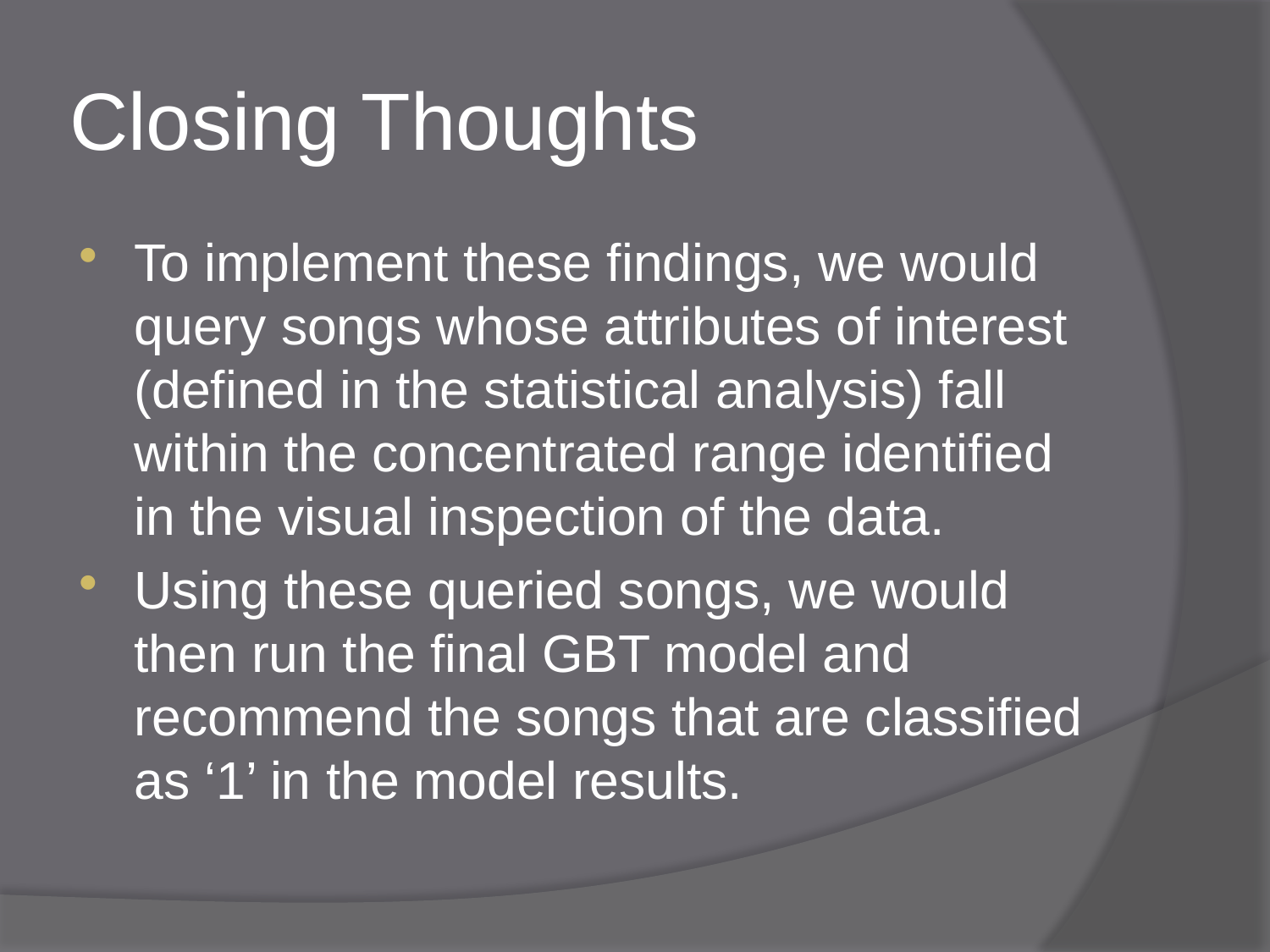

# Closing Thoughts
To implement these findings, we would query songs whose attributes of interest (defined in the statistical analysis) fall within the concentrated range identified in the visual inspection of the data.
Using these queried songs, we would then run the final GBT model and recommend the songs that are classified as ‘1’ in the model results.